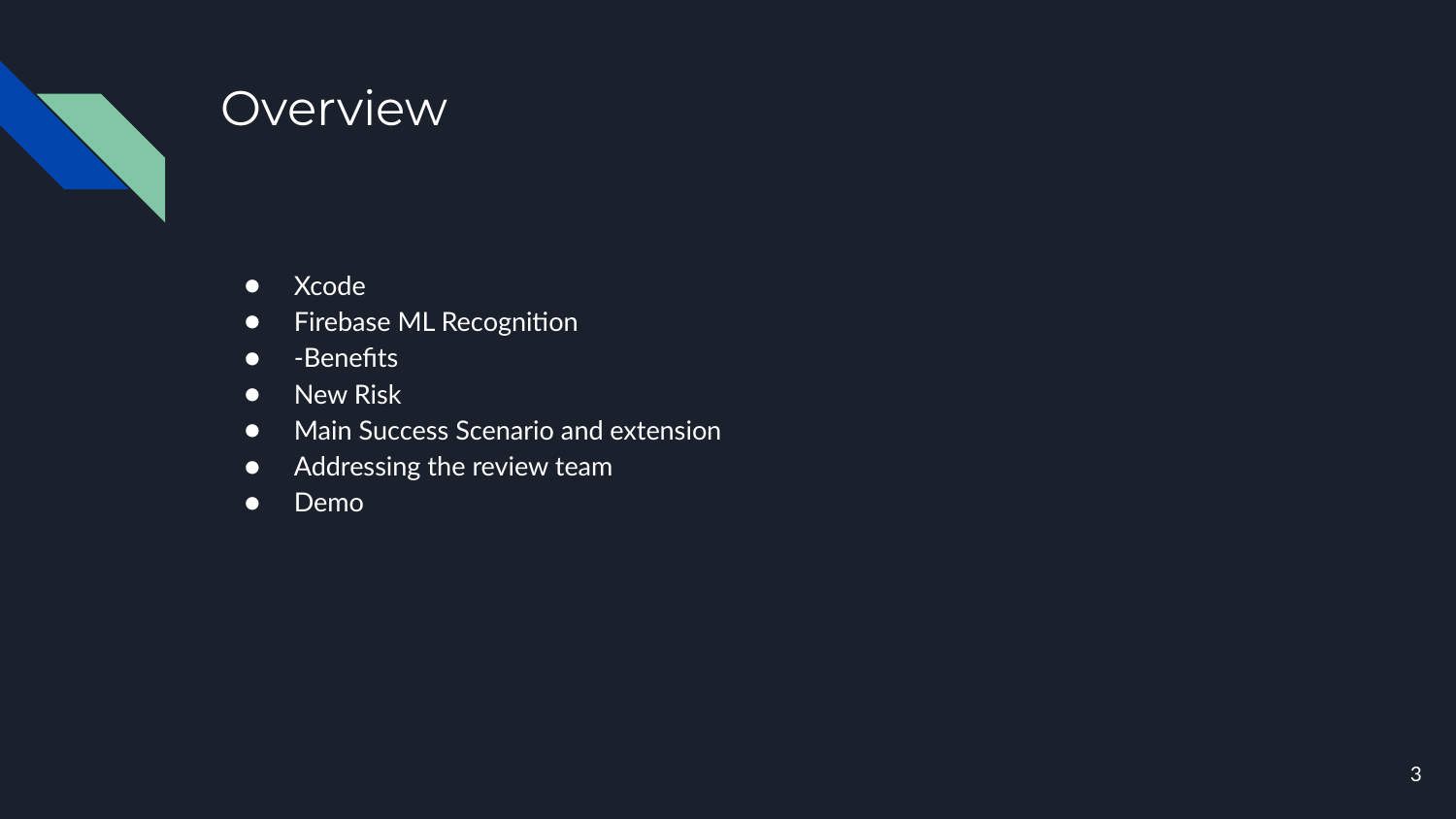

# Overview
Xcode
Firebase ML Recognition
-Benefits
New Risk
Main Success Scenario and extension
Addressing the review team
Demo

3